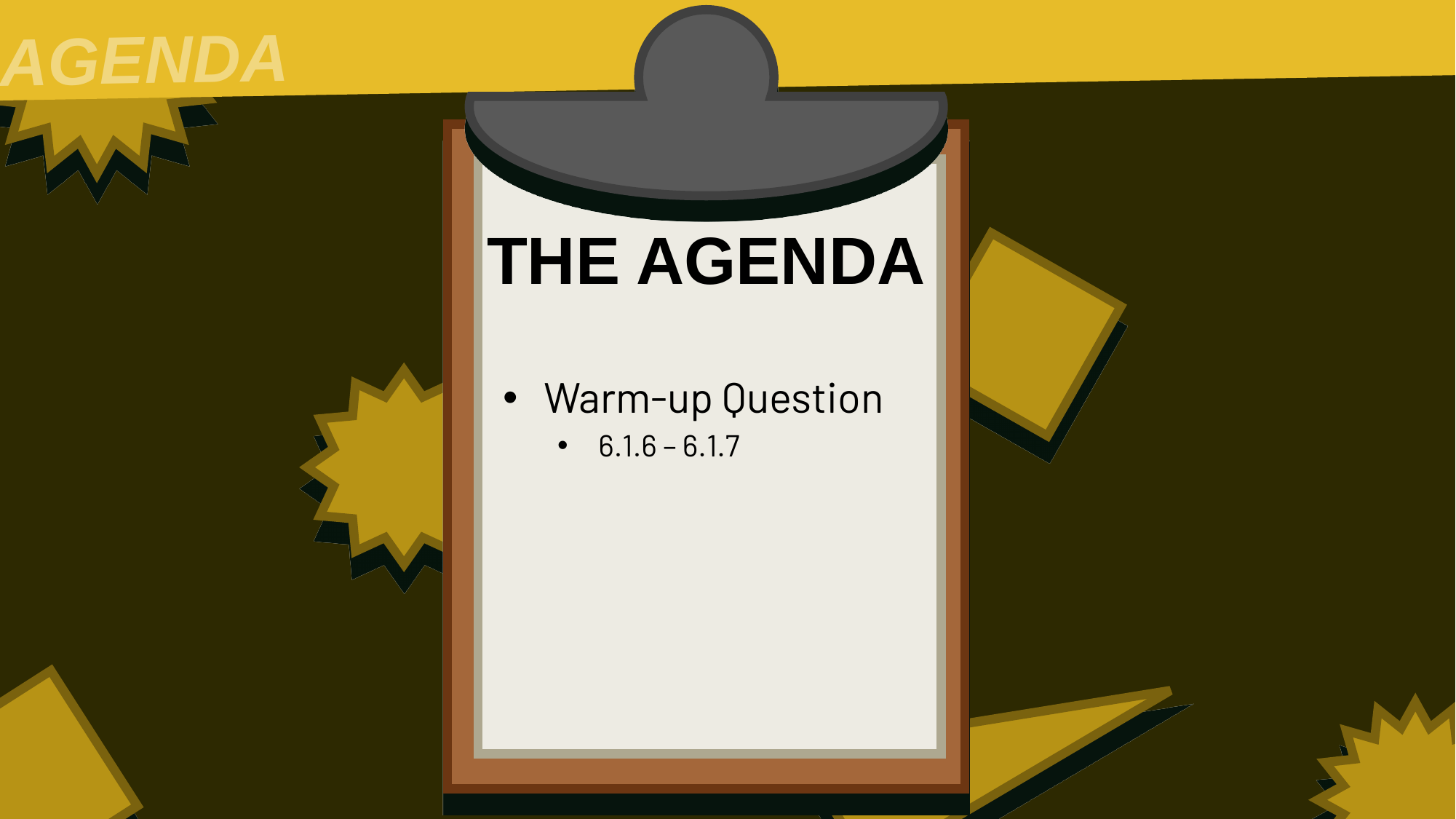

AGENDA

THE AGENDA

Warm-up Question
6.1.6 – 6.1.7